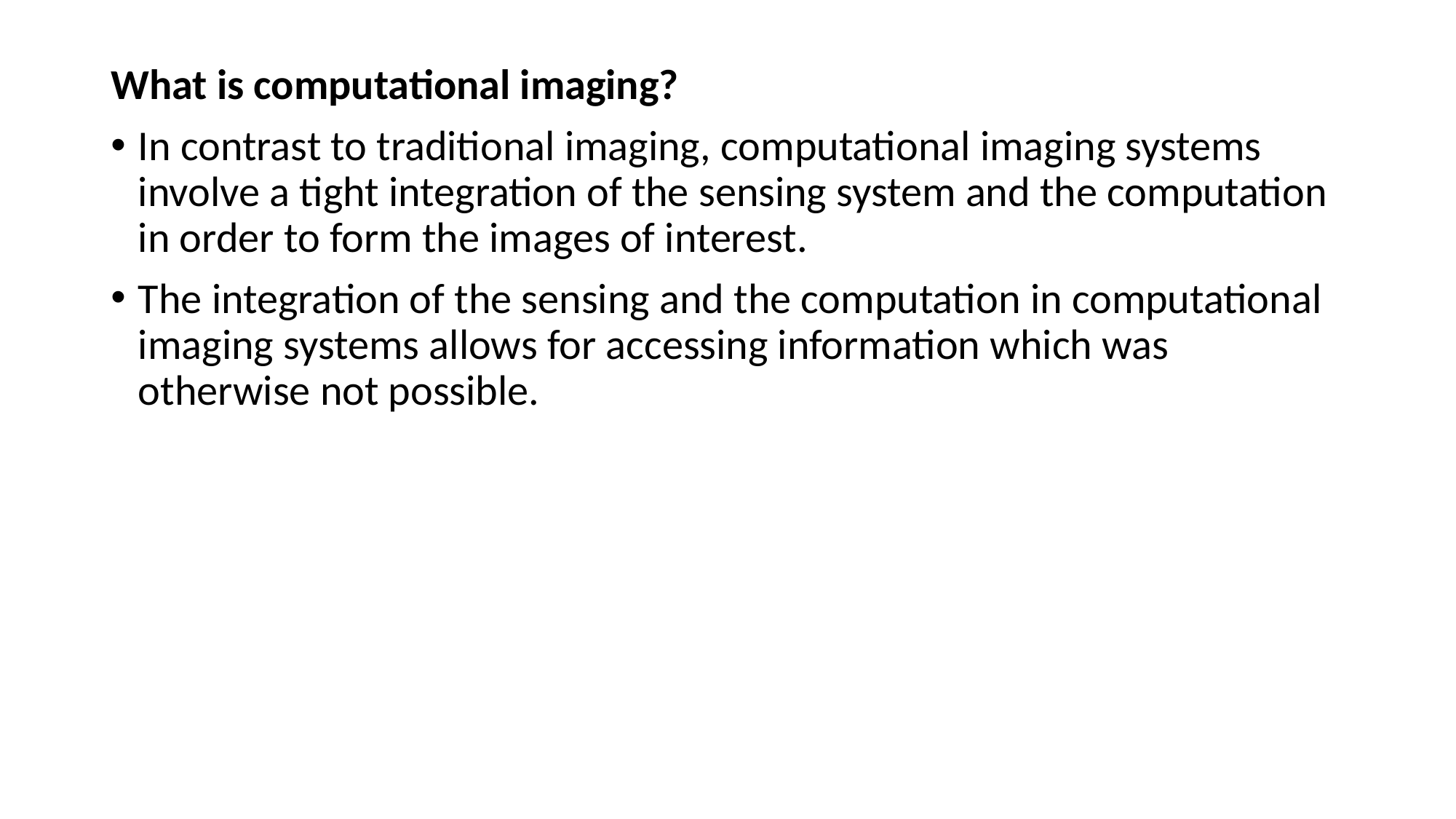

What is computational imaging?
In contrast to traditional imaging, computational imaging systems involve a tight integration of the sensing system and the computation in order to form the images of interest.
The integration of the sensing and the computation in computational imaging systems allows for accessing information which was otherwise not possible.